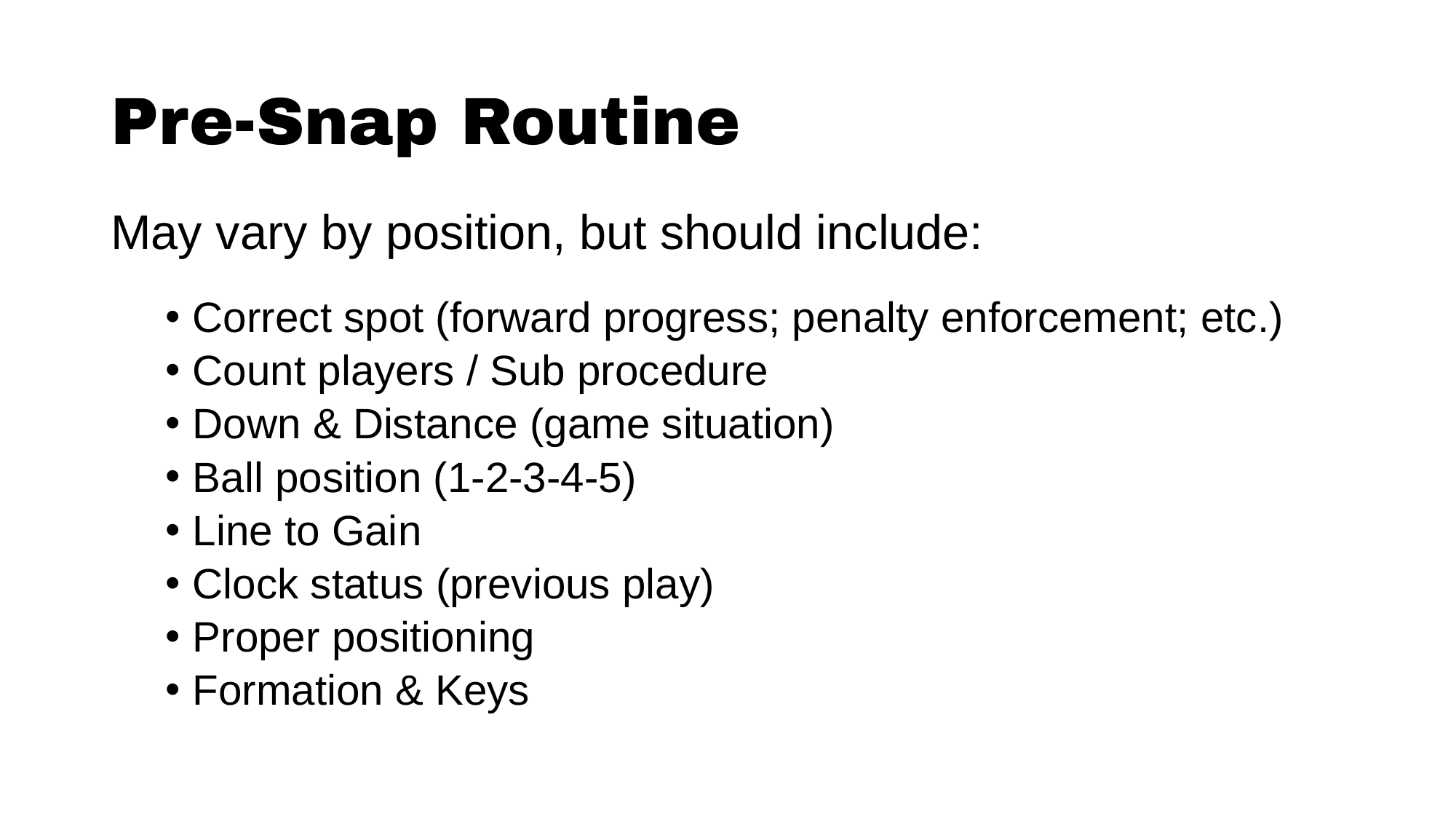

# Pre-Snap Routine
May vary by position, but should include:

Correct spot (forward progress; penalty enforcement; etc.)
Count players / Sub procedure
Down & Distance (game situation)
Ball position (1-2-3-4-5)
Line to Gain
Clock status (previous play)
Proper positioning
Formation & Keys